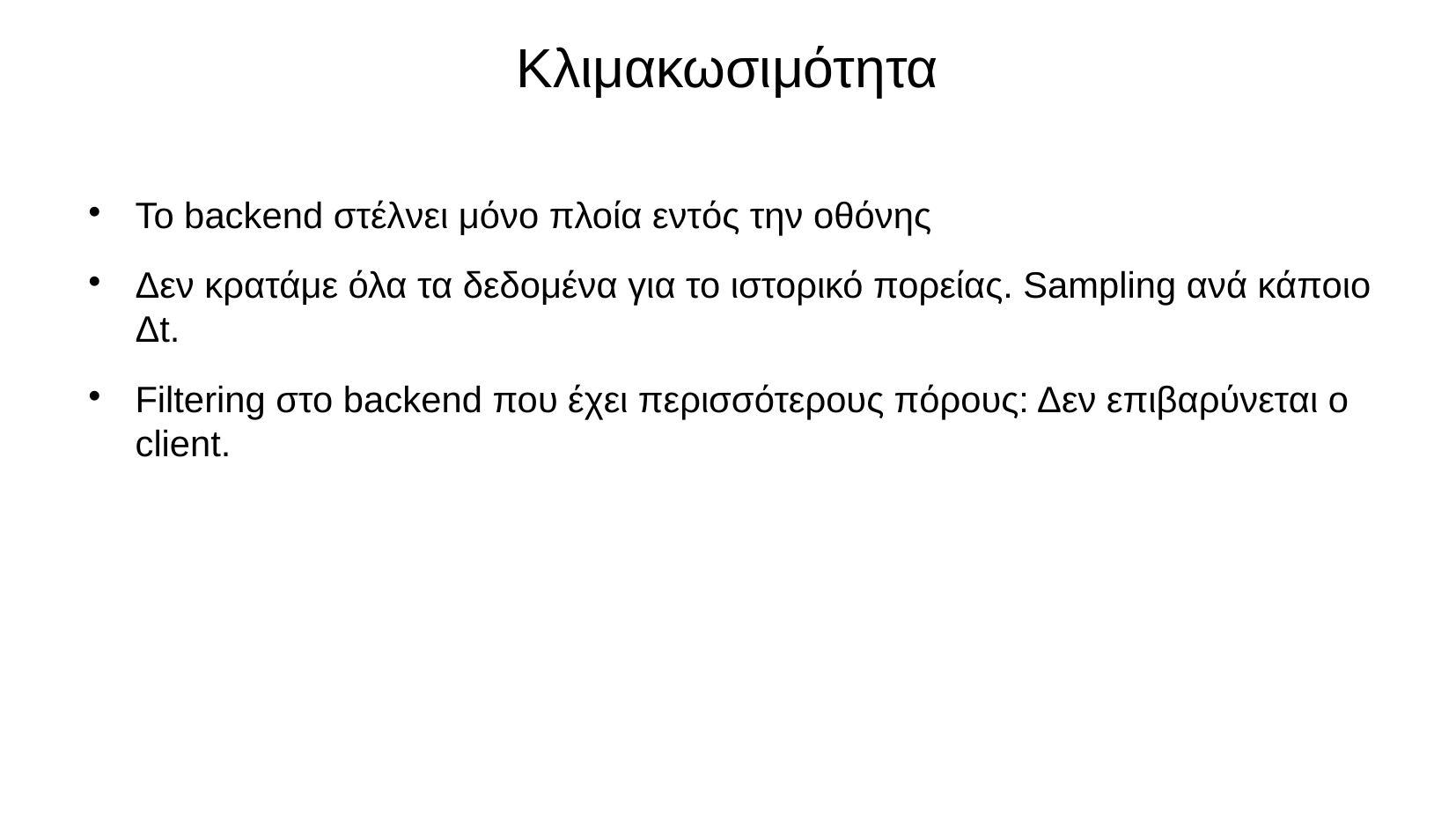

# Κλιμακωσιμότητα
Το backend στέλνει μόνο πλοία εντός την οθόνης
Δεν κρατάμε όλα τα δεδομένα για το ιστορικό πορείας. Sampling ανά κάποιο Δt.
Filtering στο backend που έχει περισσότερους πόρους: Δεν επιβαρύνεται ο client.